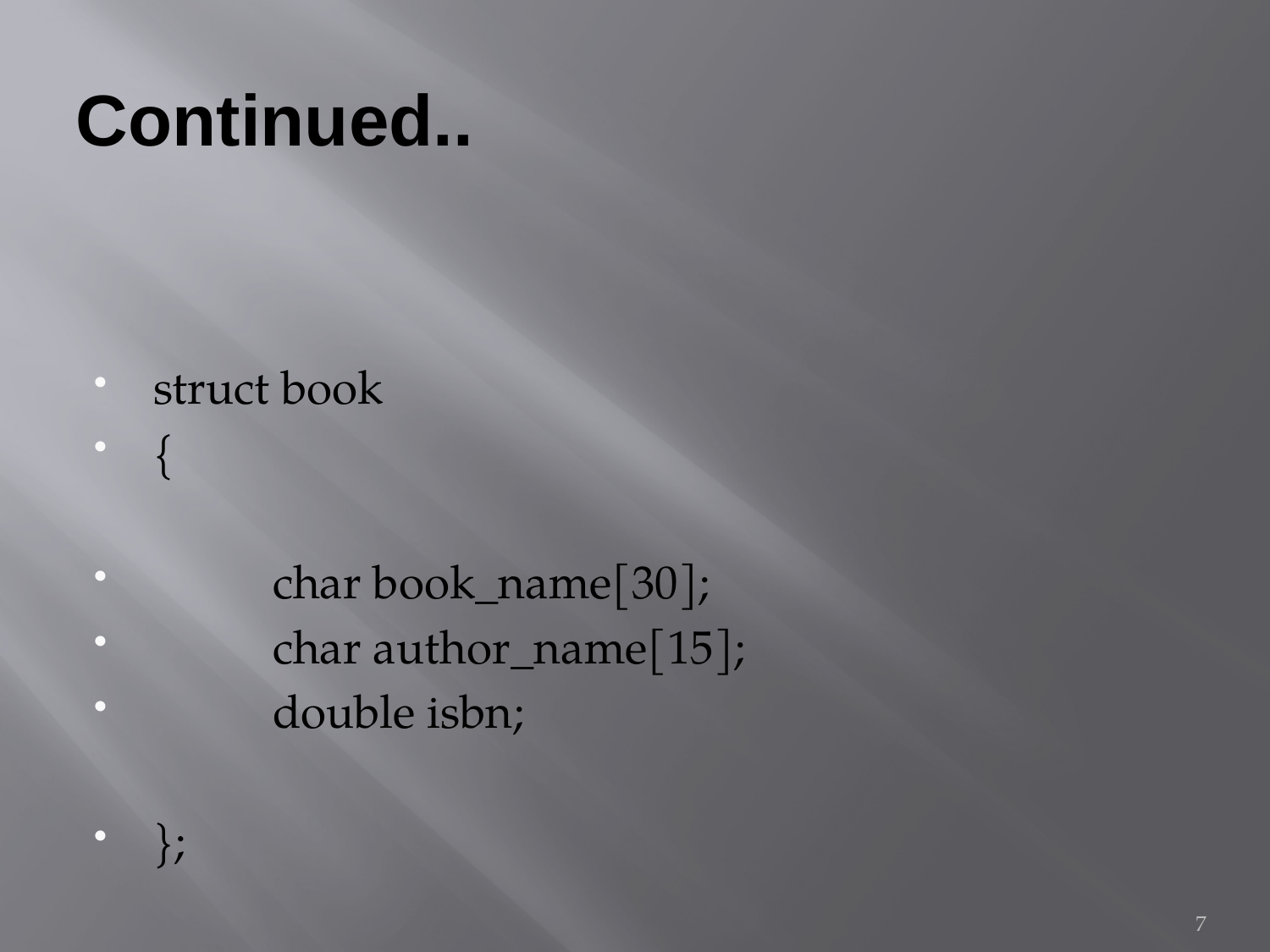

# Continued..

struct book
{

	char book_name[30];
	char author_name[15];
	double isbn;

};

7